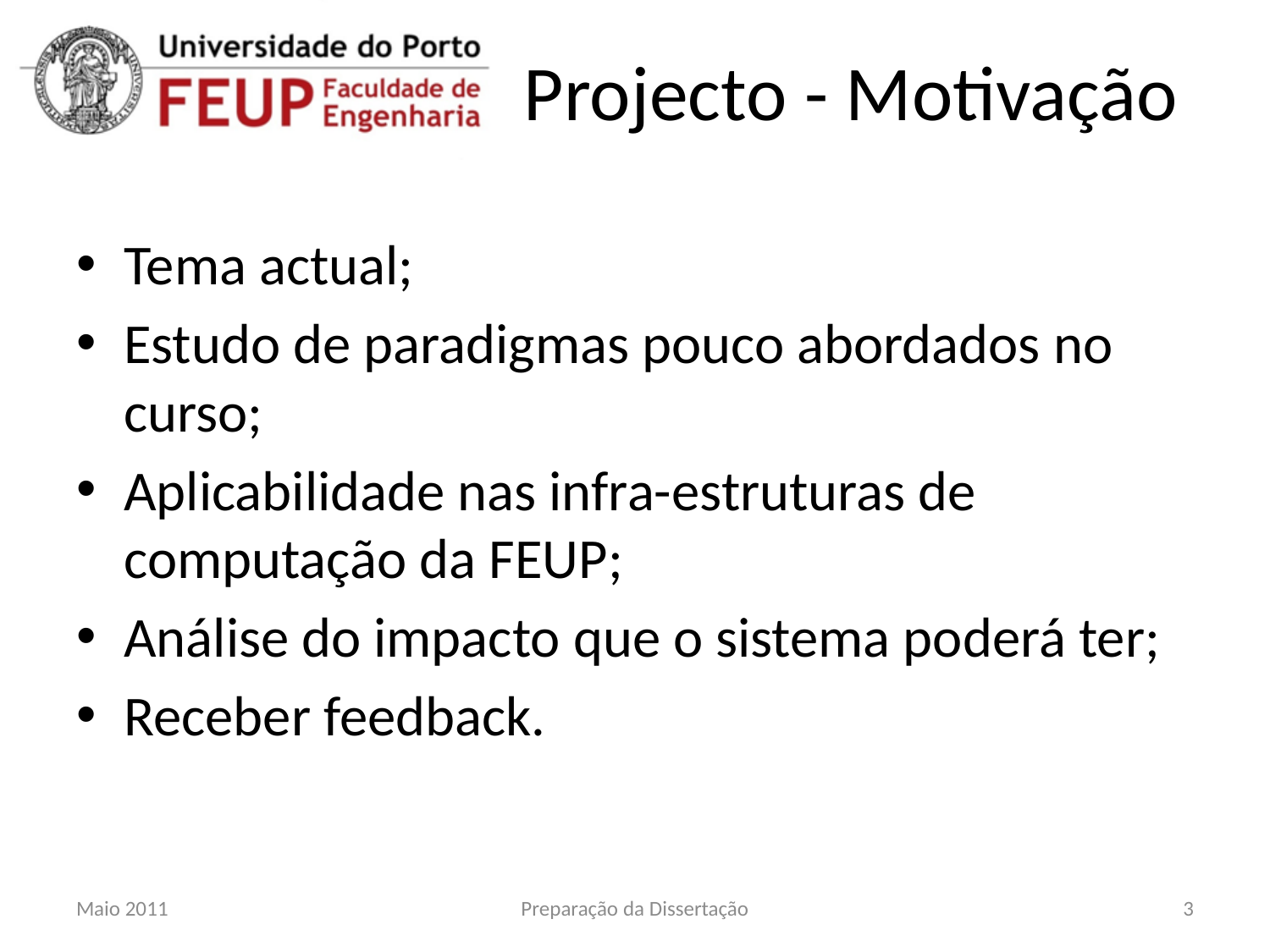

# Projecto - Motivação
Tema actual;
Estudo de paradigmas pouco abordados no curso;
Aplicabilidade nas infra-estruturas de computação da FEUP;
Análise do impacto que o sistema poderá ter;
Receber feedback.

Maio 2011
Preparação da Dissertação
3